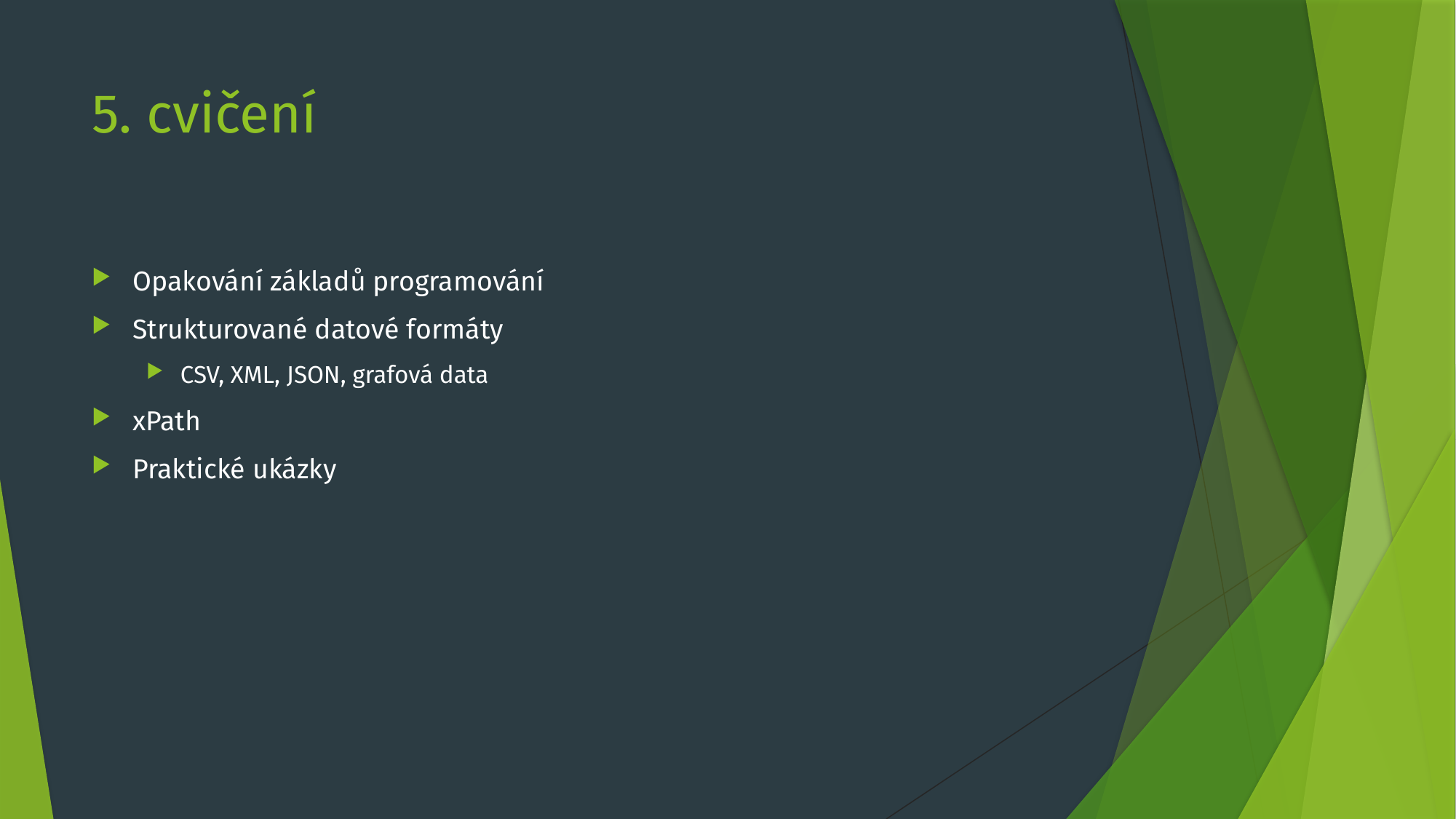

# 5. cvičení
Opakování základů programování
Strukturované datové formáty
CSV, XML, JSON, grafová data
xPath
Praktické ukázky